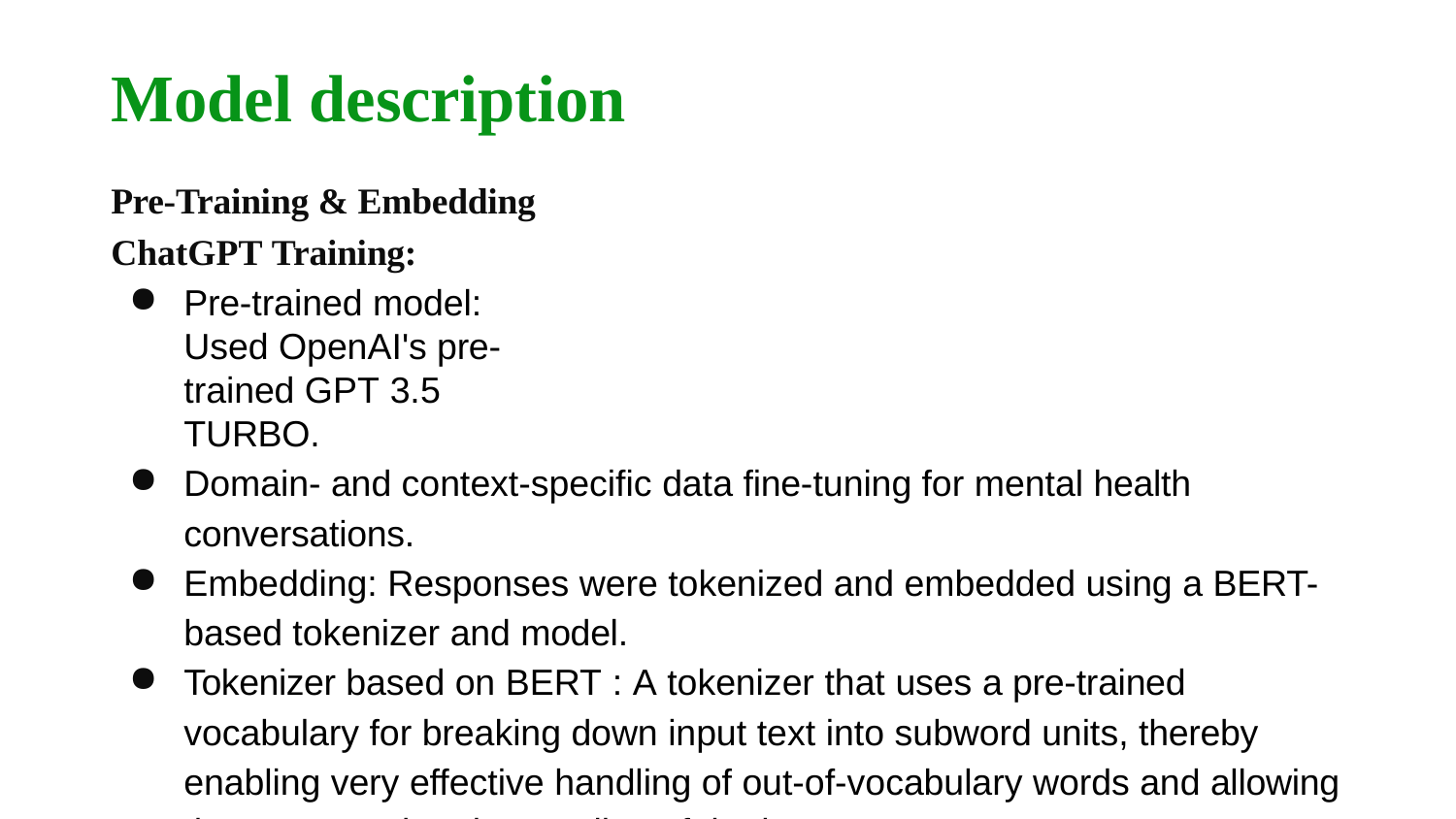

# Model description
Pre-Training & Embedding ChatGPT Training:
Pre-trained model: Used OpenAI's pre-trained GPT 3.5 TURBO.
Domain- and context-specific data fine-tuning for mental health conversations.
Embedding: Responses were tokenized and embedded using a BERT- based tokenizer and model.
Tokenizer based on BERT : A tokenizer that uses a pre-trained vocabulary for breaking down input text into subword units, thereby enabling very effective handling of out-of-vocabulary words and allowing the contextual understanding of the input.